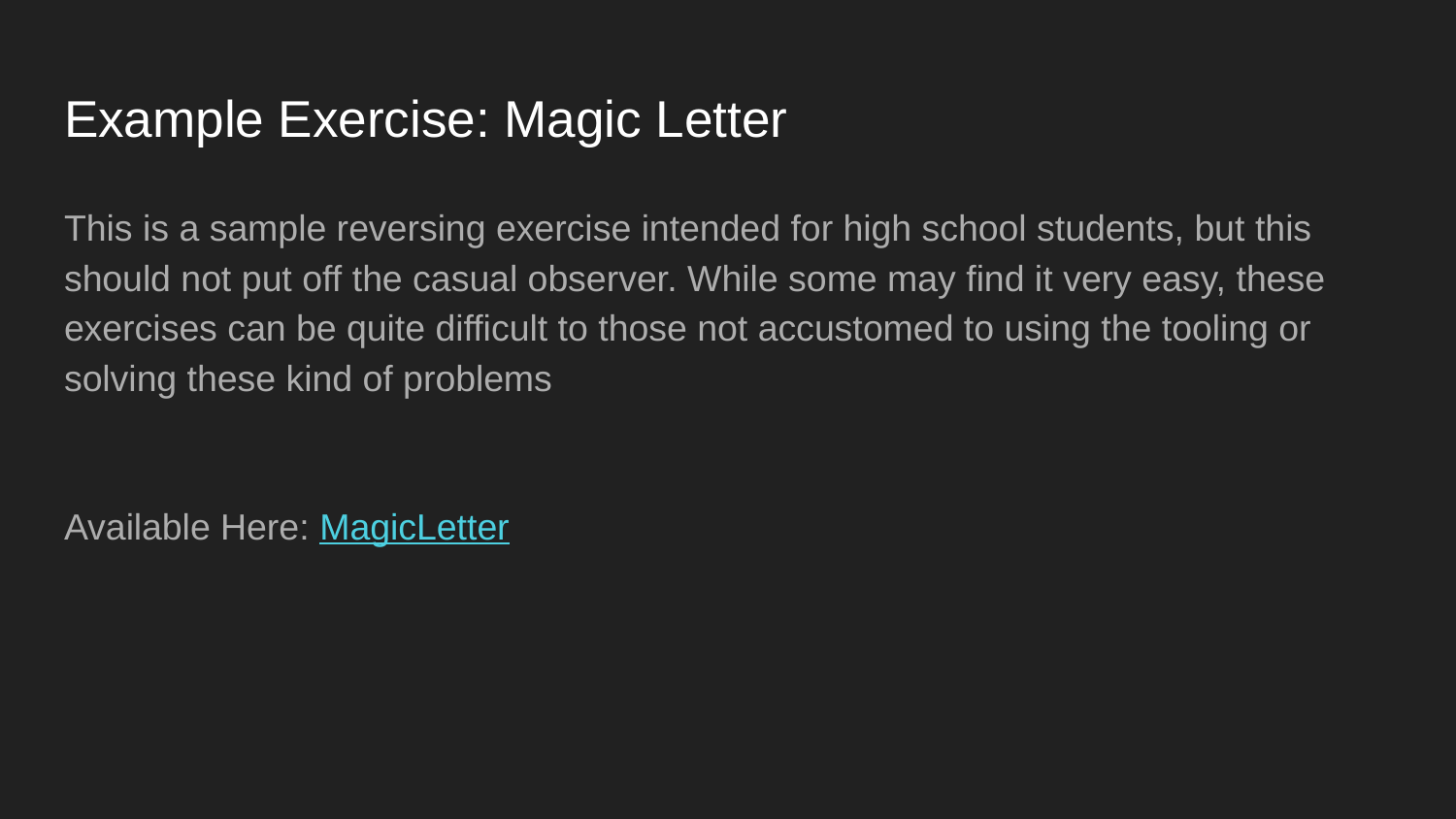

# Example Exercise: Magic Letter
This is a sample reversing exercise intended for high school students, but this should not put off the casual observer. While some may find it very easy, these exercises can be quite difficult to those not accustomed to using the tooling or solving these kind of problems

Available Here: MagicLetter